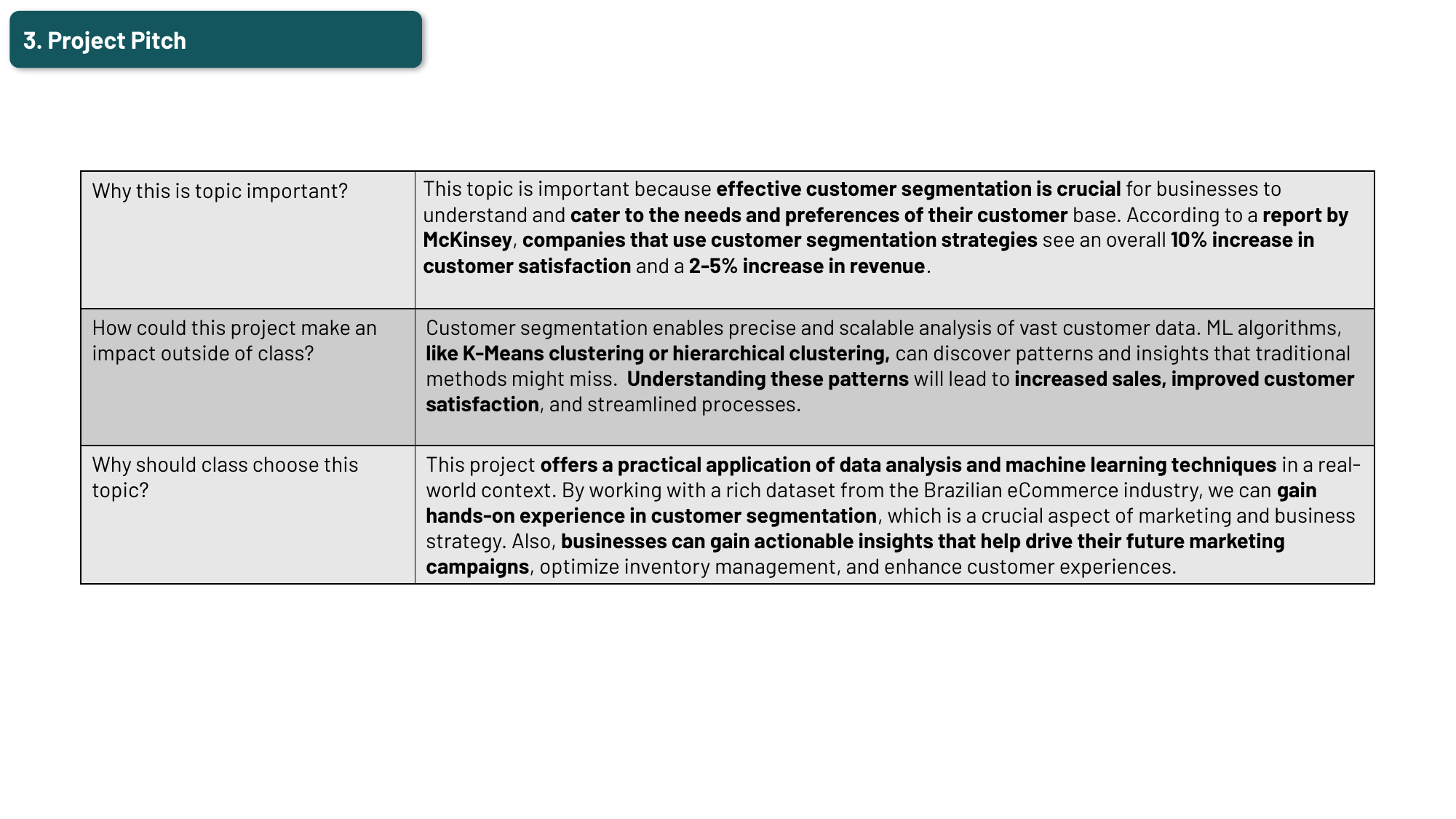

3. Project Pitch
| Why this is topic important? | This topic is important because effective customer segmentation is crucial for businesses to understand and cater to the needs and preferences of their customer base. According to a report by McKinsey, companies that use customer segmentation strategies see an overall 10% increase in customer satisfaction and a 2-5% increase in revenue. |
| --- | --- |
| How could this project make an impact outside of class? | Customer segmentation enables precise and scalable analysis of vast customer data. ML algorithms, like K-Means clustering or hierarchical clustering, can discover patterns and insights that traditional methods might miss. Understanding these patterns will lead to increased sales, improved customer satisfaction, and streamlined processes. |
| Why should class choose this topic? | This project offers a practical application of data analysis and machine learning techniques in a real-world context. By working with a rich dataset from the Brazilian eCommerce industry, we can gain hands-on experience in customer segmentation, which is a crucial aspect of marketing and business strategy. Also, businesses can gain actionable insights that help drive their future marketing campaigns, optimize inventory management, and enhance customer experiences. |